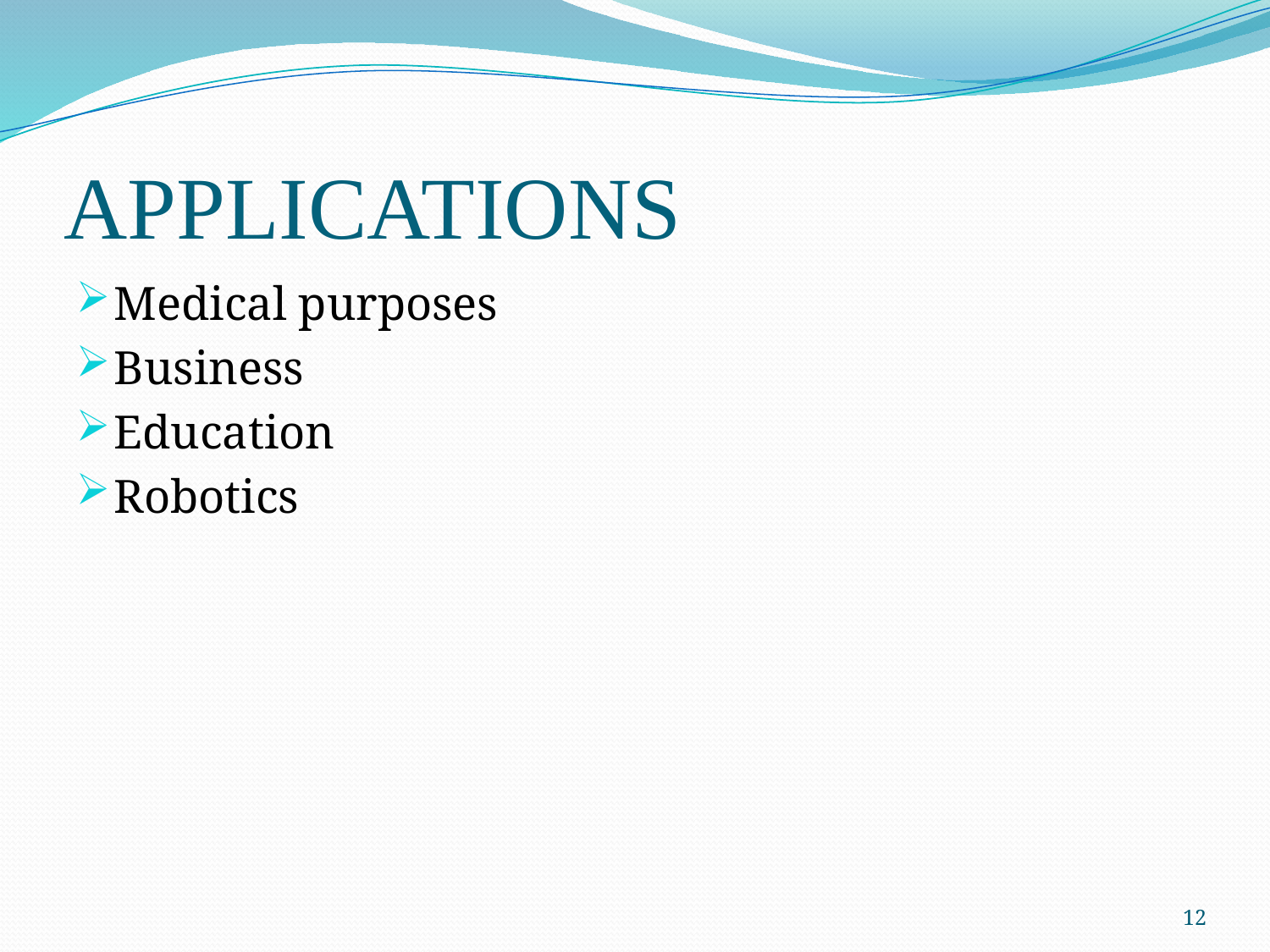

# APPLICATIONS
Medical purposes
Business
Education
Robotics

12